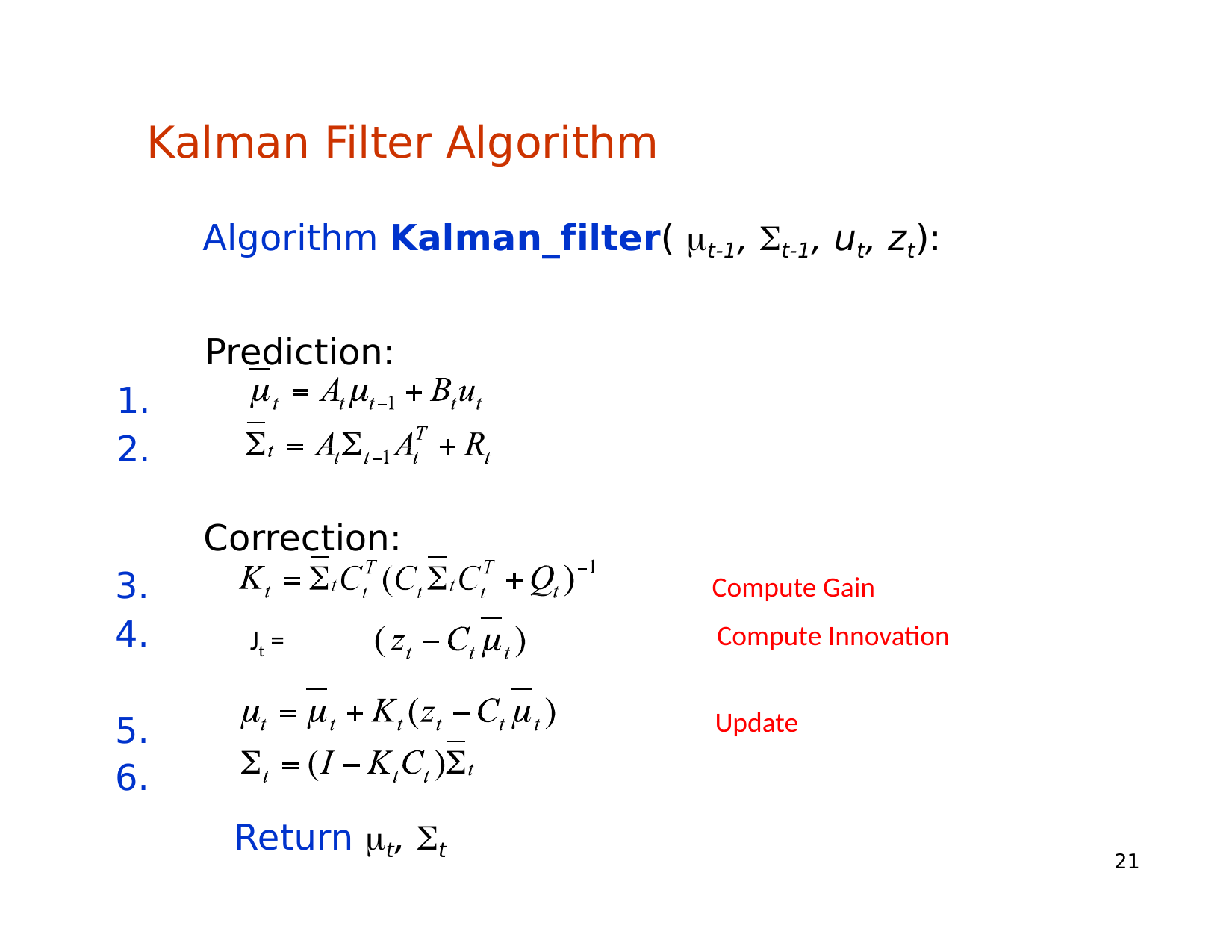

Kalman Filter Algorithm
	Algorithm Kalman_filter( μt-1, Σt-1, ut, zt):

	Prediction: 1.
2.

	Correction: 3.
4.

5.
6.

Compute Gain

Compute Innovation
Jt =

Update

Return μt, Σt

21